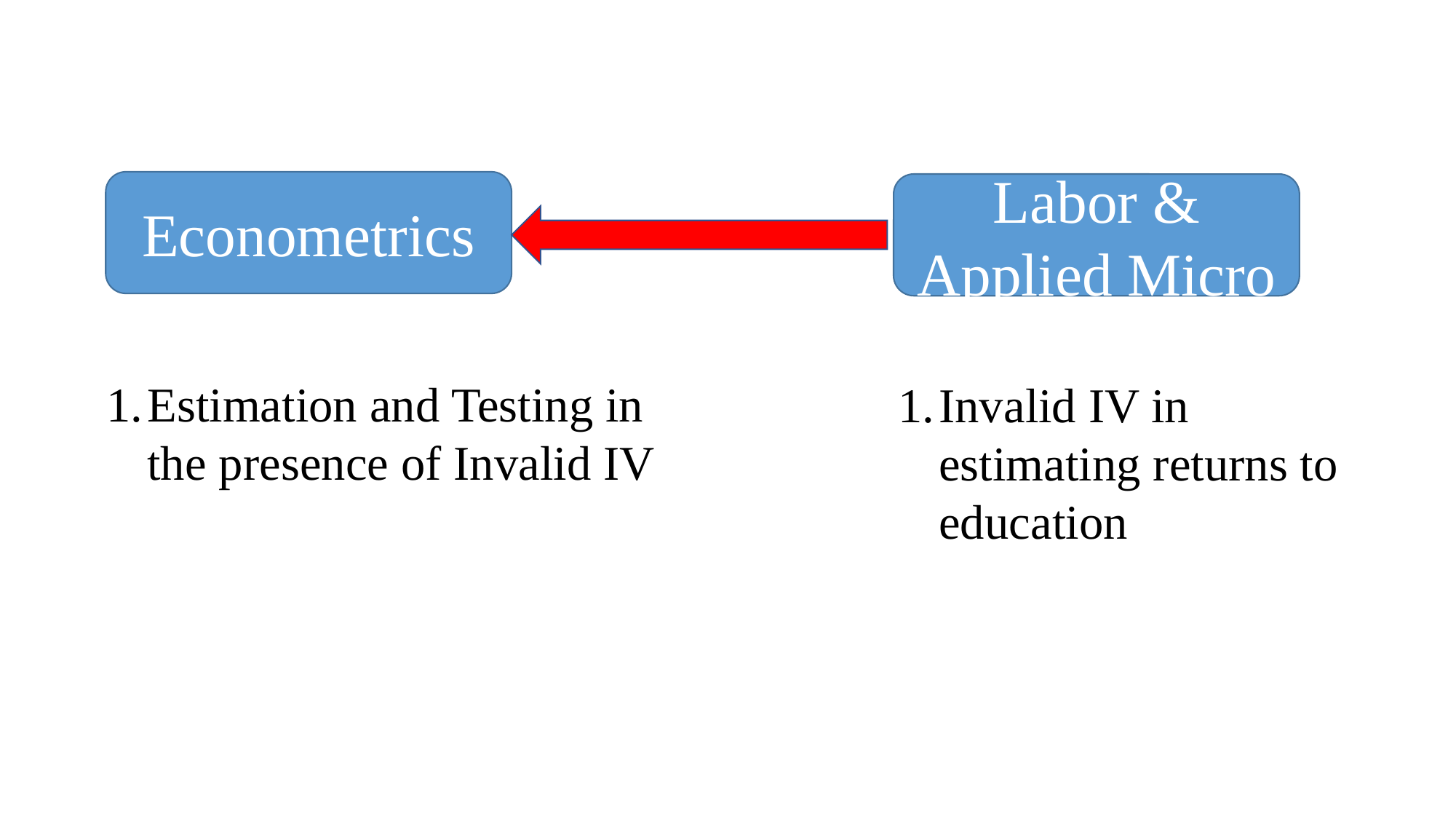

Econometrics
Labor & Applied Micro

Estimation and Testing in the presence of Invalid IV

Invalid IV in estimating returns to education